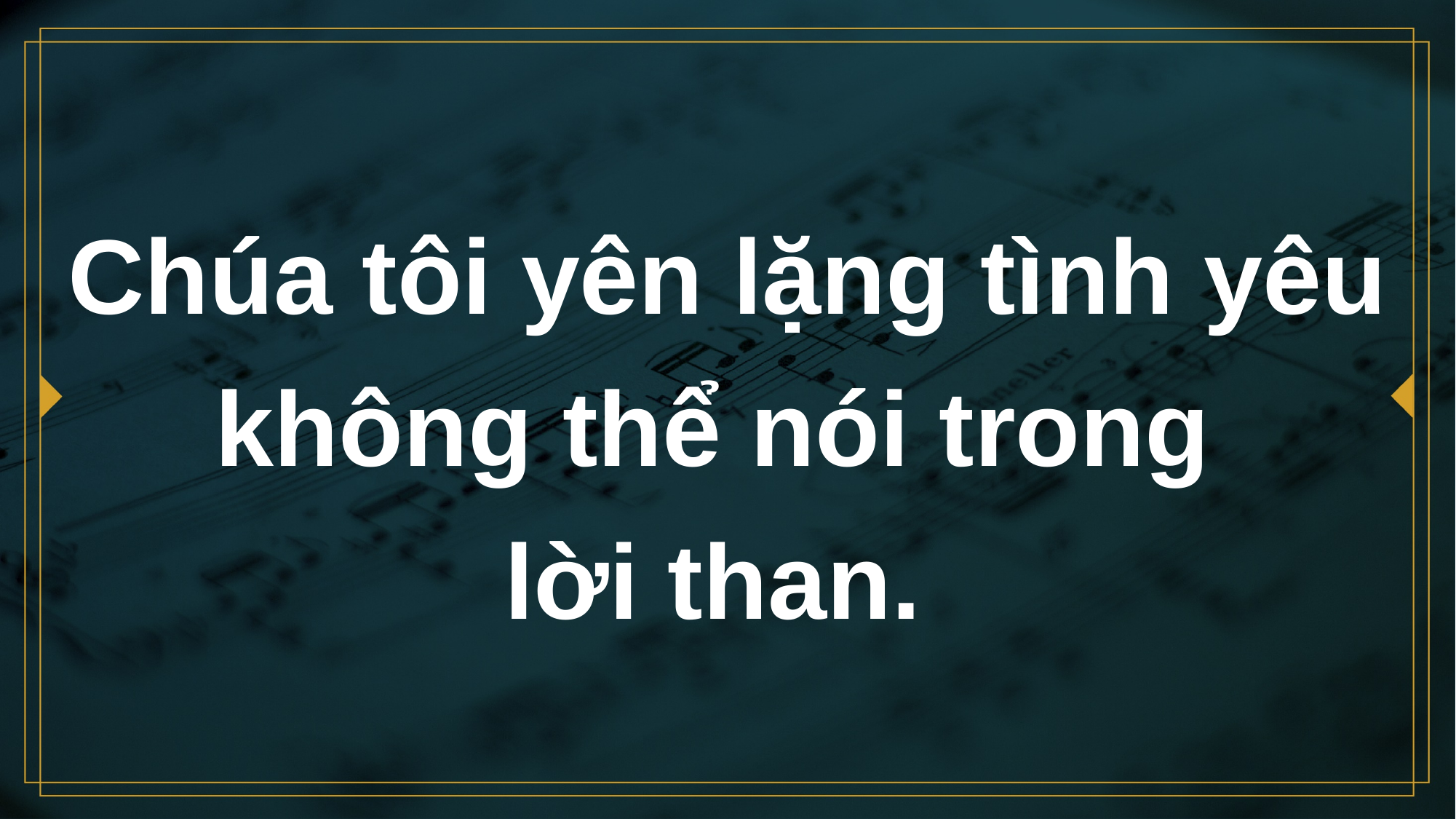

# Chúa tôi yên lặng tình yêu không thể nói trong lời than.